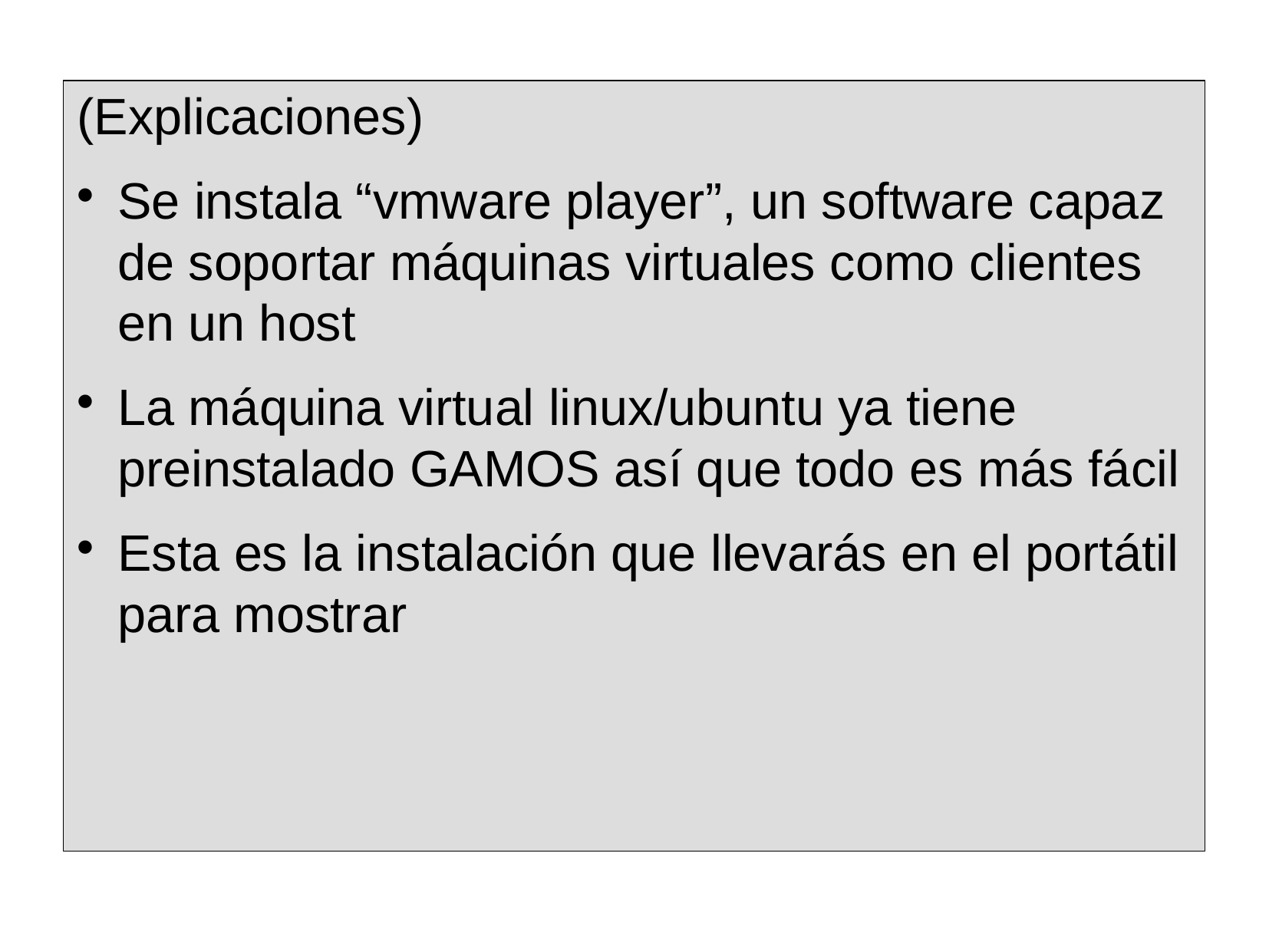

(Explicaciones)
Se instala “vmware player”, un software capaz de soportar máquinas virtuales como clientes en un host
La máquina virtual linux/ubuntu ya tiene preinstalado GAMOS así que todo es más fácil
Esta es la instalación que llevarás en el portátil para mostrar